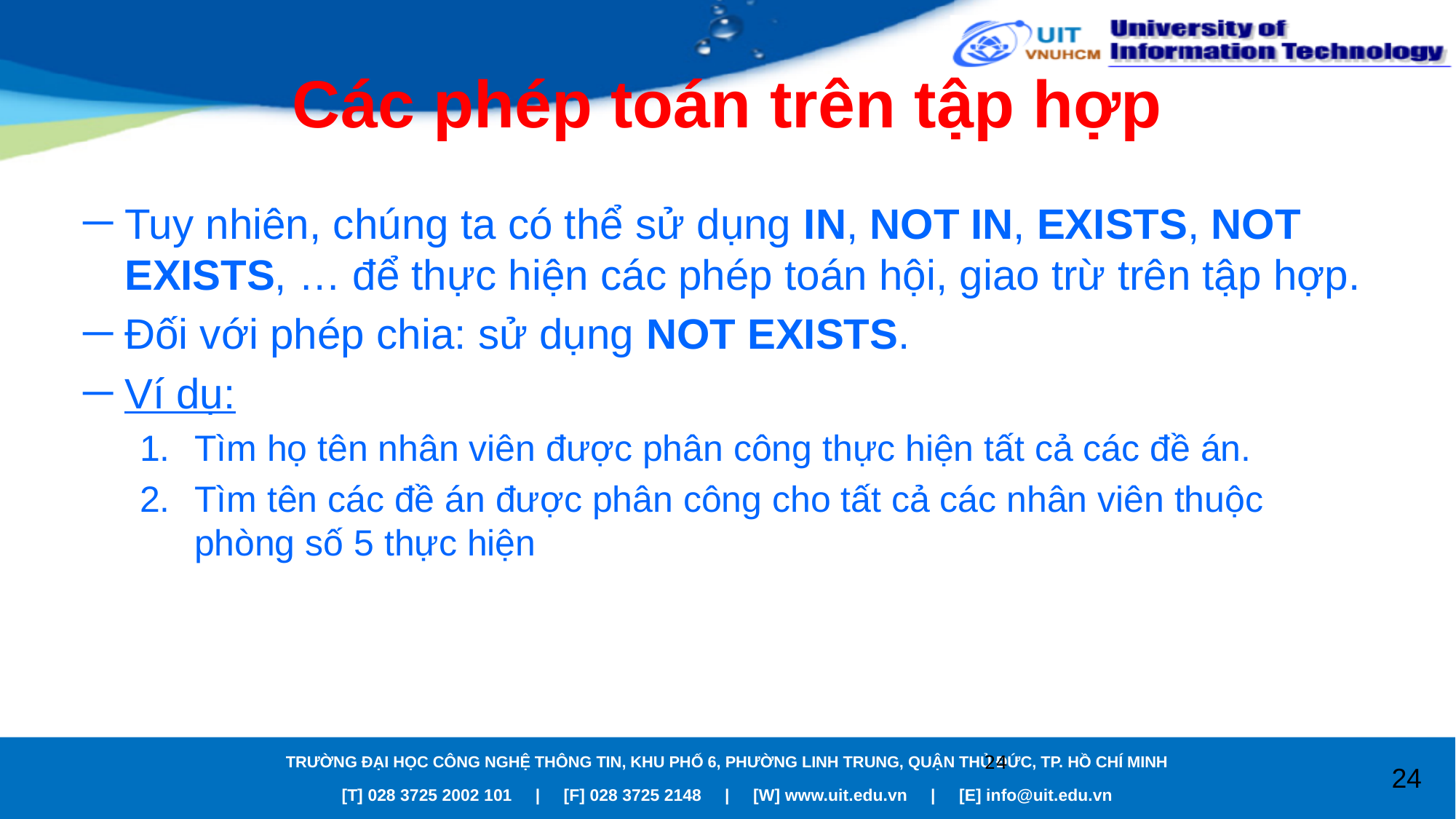

# Các phép toán trên tập hợp
Tuy nhiên, chúng ta có thể sử dụng IN, NOT IN, EXISTS, NOT EXISTS, … để thực hiện các phép toán hội, giao trừ trên tập hợp.
Đối với phép chia: sử dụng NOT EXISTS.
Ví dụ:
Tìm họ tên nhân viên được phân công thực hiện tất cả các đề án.
Tìm tên các đề án được phân công cho tất cả các nhân viên thuộc phòng số 5 thực hiện
24